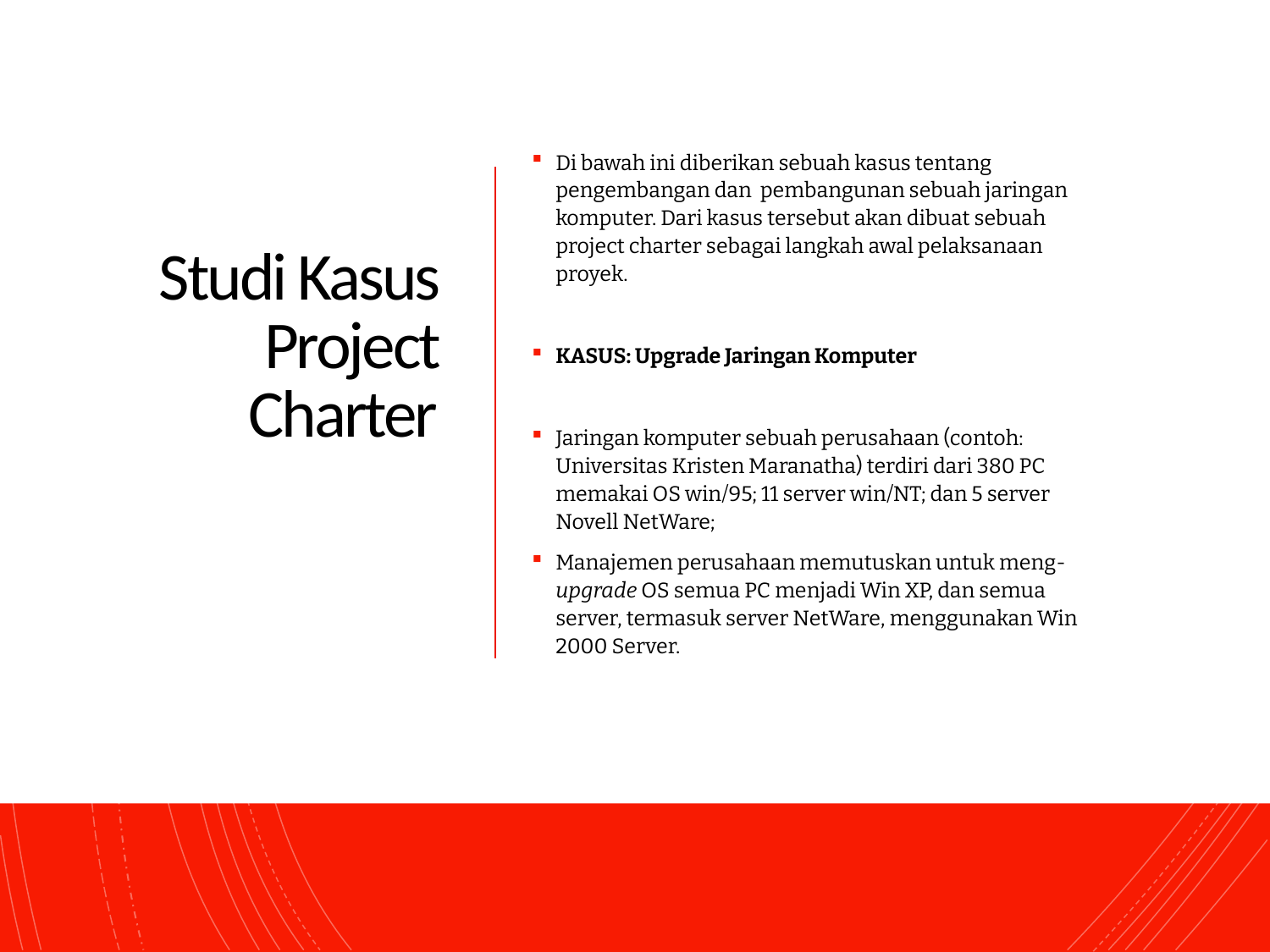

Studi Kasus Project Charter
Di bawah ini diberikan sebuah kasus tentang pengembangan dan  pembangunan sebuah jaringan komputer. Dari kasus tersebut akan dibuat sebuah project charter sebagai langkah awal pelaksanaan proyek.

KASUS: Upgrade Jaringan Komputer

Jaringan komputer sebuah perusahaan (contoh: Universitas Kristen Maranatha) terdiri dari 380 PC memakai OS win/95; 11 server win/NT; dan 5 server Novell NetWare;
Manajemen perusahaan memutuskan untuk meng-upgrade OS semua PC menjadi Win XP, dan semua server, termasuk server NetWare, menggunakan Win 2000 Server.